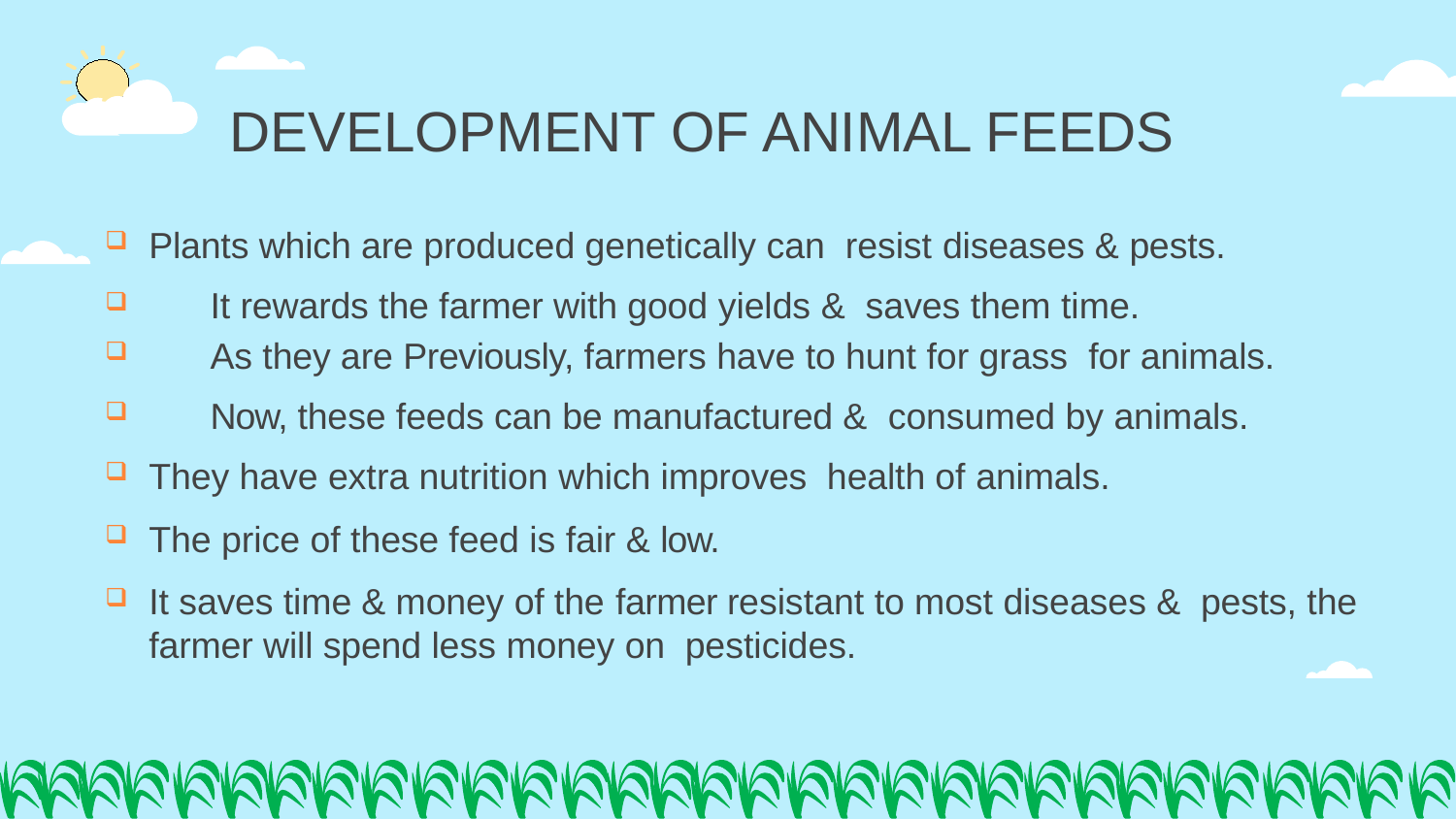

# DEVELOPMENT OF ANIMAL FEEDS
Plants which are produced genetically can  resist diseases & pests.
	It rewards the farmer with good yields &  saves them time.
	As they are Previously, farmers have to hunt for grass  for animals.
	Now, these feeds can be manufactured &  consumed by animals.
They have extra nutrition which improves  health of animals.
The price of these feed is fair & low.
It saves time & money of the farmer resistant to most diseases &  pests, the farmer will spend less money on  pesticides.